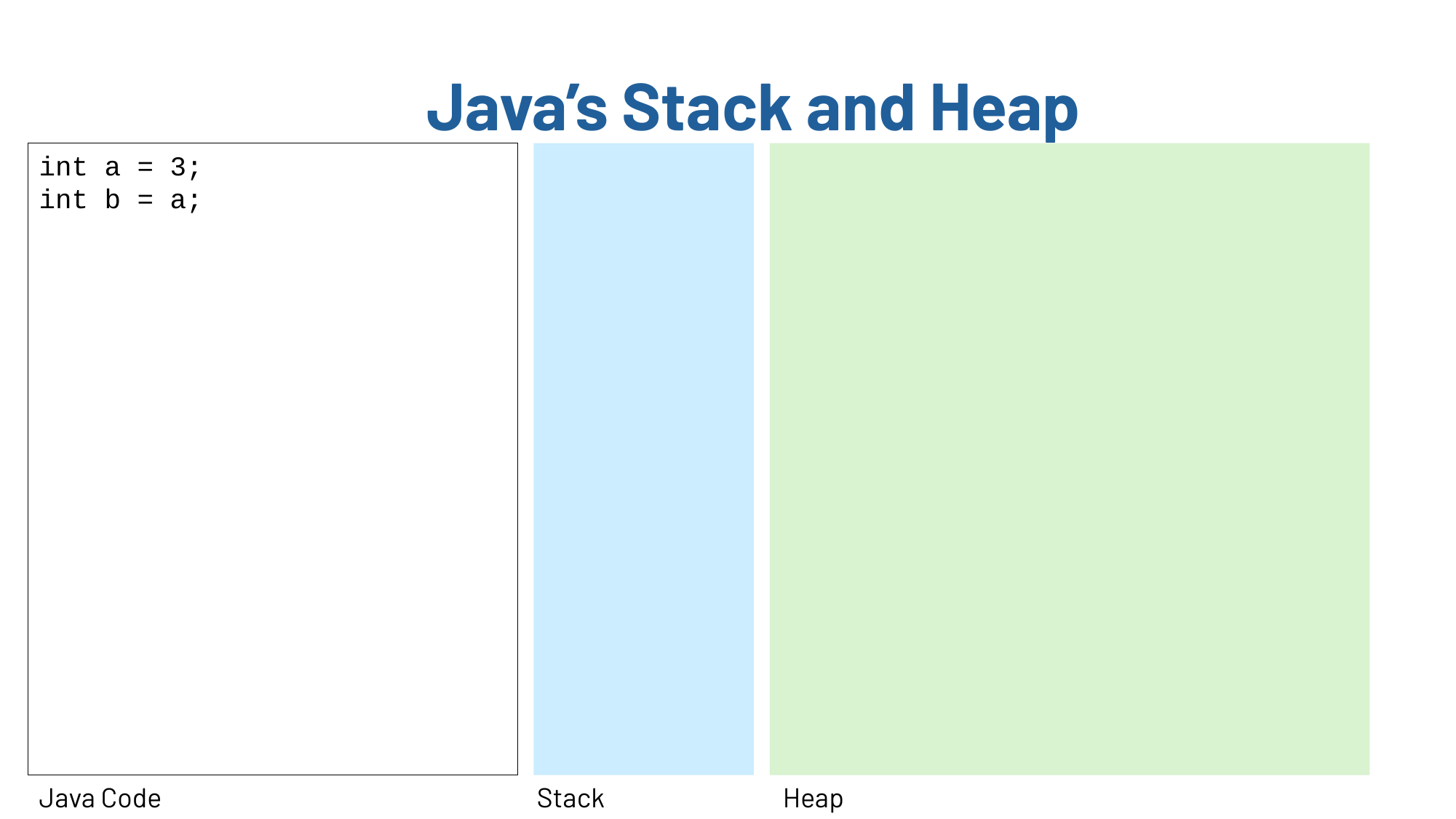

Java’s Stack and Heap

int a = 3;
int b = a;

Java Code
Stack
Heap